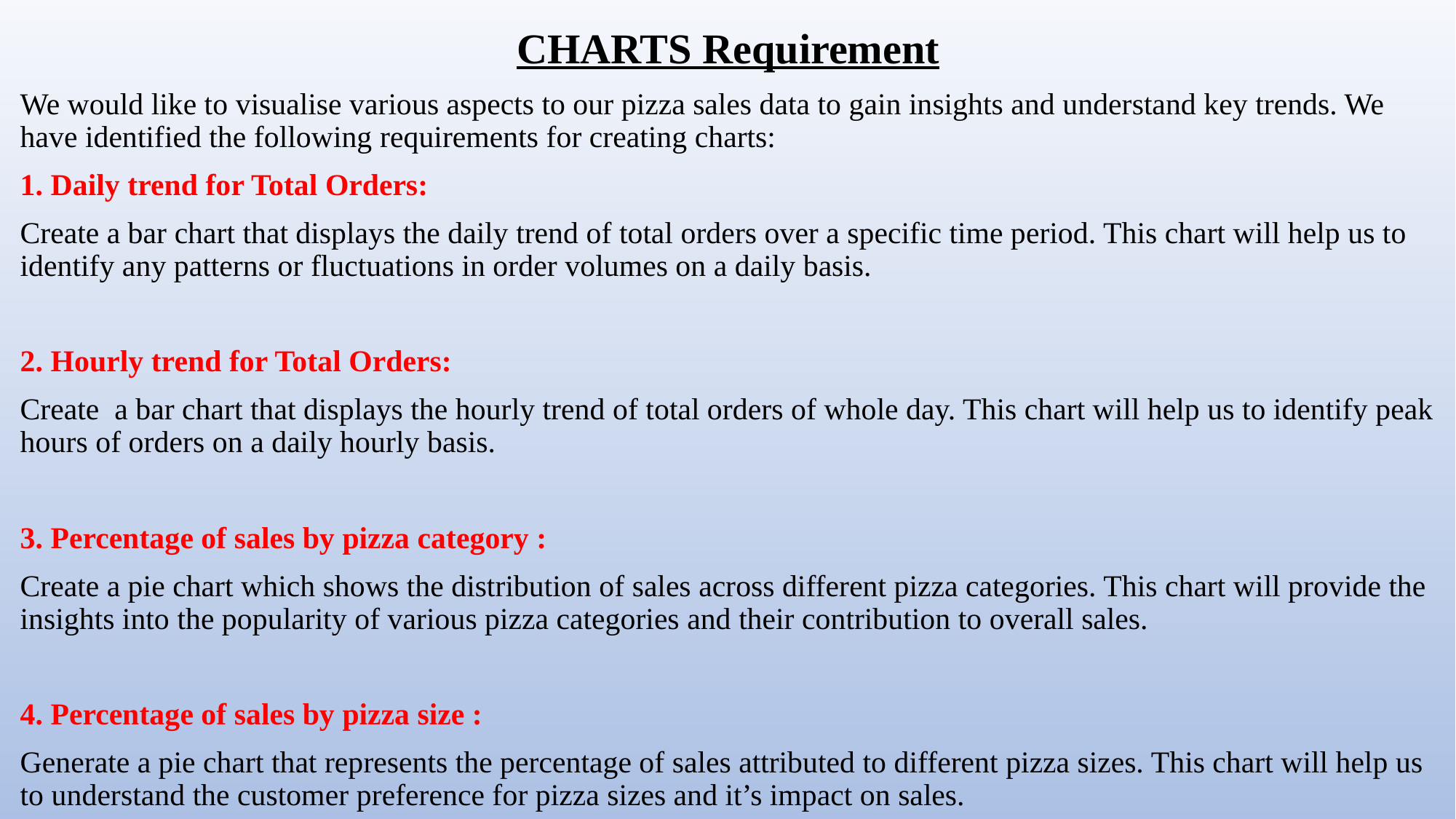

CHARTS Requirement
We would like to visualise various aspects to our pizza sales data to gain insights and understand key trends. We have identified the following requirements for creating charts:
1. Daily trend for Total Orders:
Create a bar chart that displays the daily trend of total orders over a specific time period. This chart will help us to identify any patterns or fluctuations in order volumes on a daily basis.

2. Hourly trend for Total Orders:
Create  a bar chart that displays the hourly trend of total orders of whole day. This chart will help us to identify peak hours of orders on a daily hourly basis.

3. Percentage of sales by pizza category :
Create a pie chart which shows the distribution of sales across different pizza categories. This chart will provide the insights into the popularity of various pizza categories and their contribution to overall sales.

4. Percentage of sales by pizza size :
Generate a pie chart that represents the percentage of sales attributed to different pizza sizes. This chart will help us to understand the customer preference for pizza sizes and it’s impact on sales.